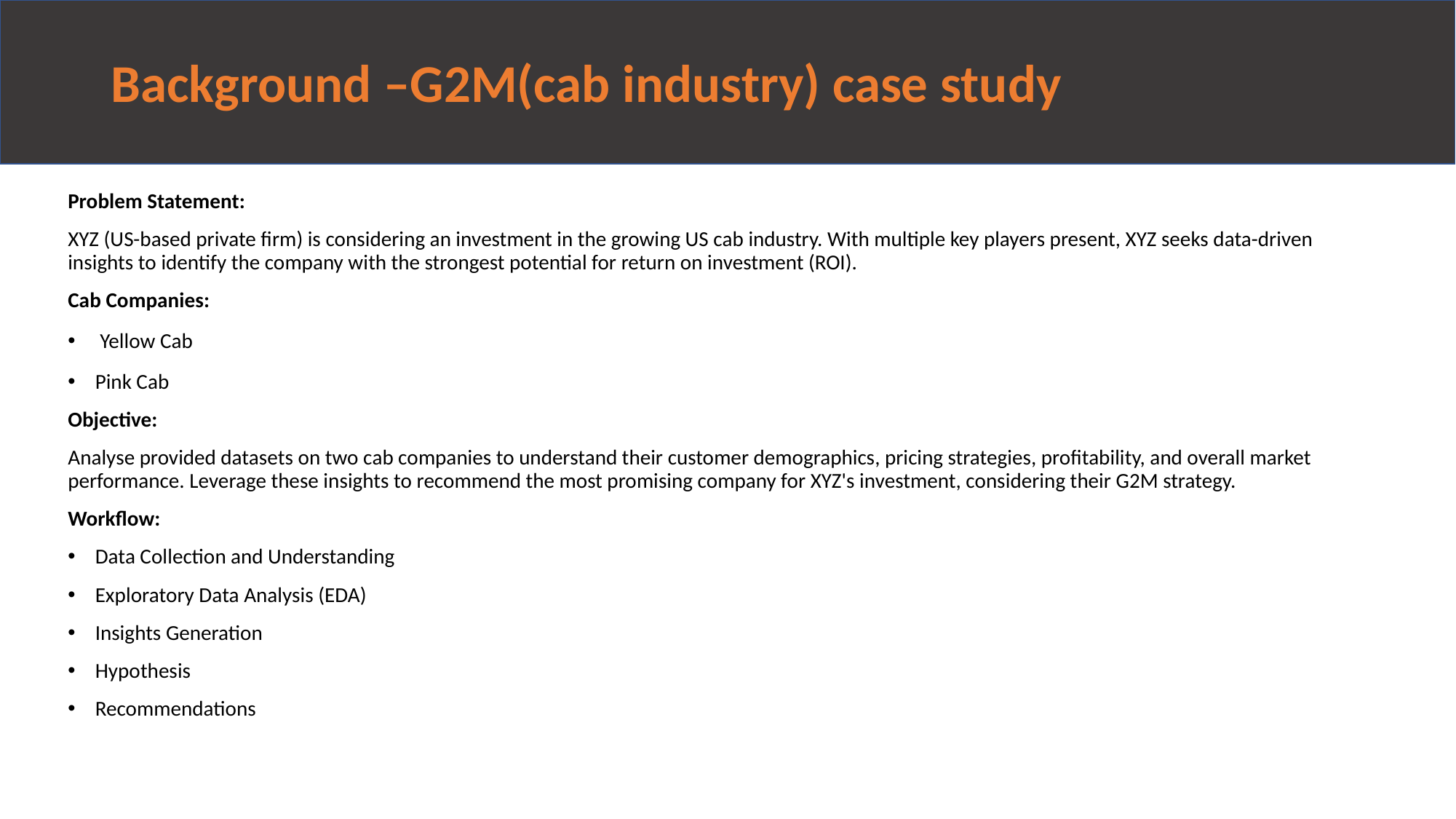

# Background –G2M(cab industry) case study
Problem Statement:
XYZ (US-based private firm) is considering an investment in the growing US cab industry. With multiple key players present, XYZ seeks data-driven insights to identify the company with the strongest potential for return on investment (ROI).
Cab Companies:
 Yellow Cab
Pink Cab
Objective:
Analyse provided datasets on two cab companies to understand their customer demographics, pricing strategies, profitability, and overall market performance. Leverage these insights to recommend the most promising company for XYZ's investment, considering their G2M strategy.
Workflow:
Data Collection and Understanding
Exploratory Data Analysis (EDA)
Insights Generation
Hypothesis
Recommendations